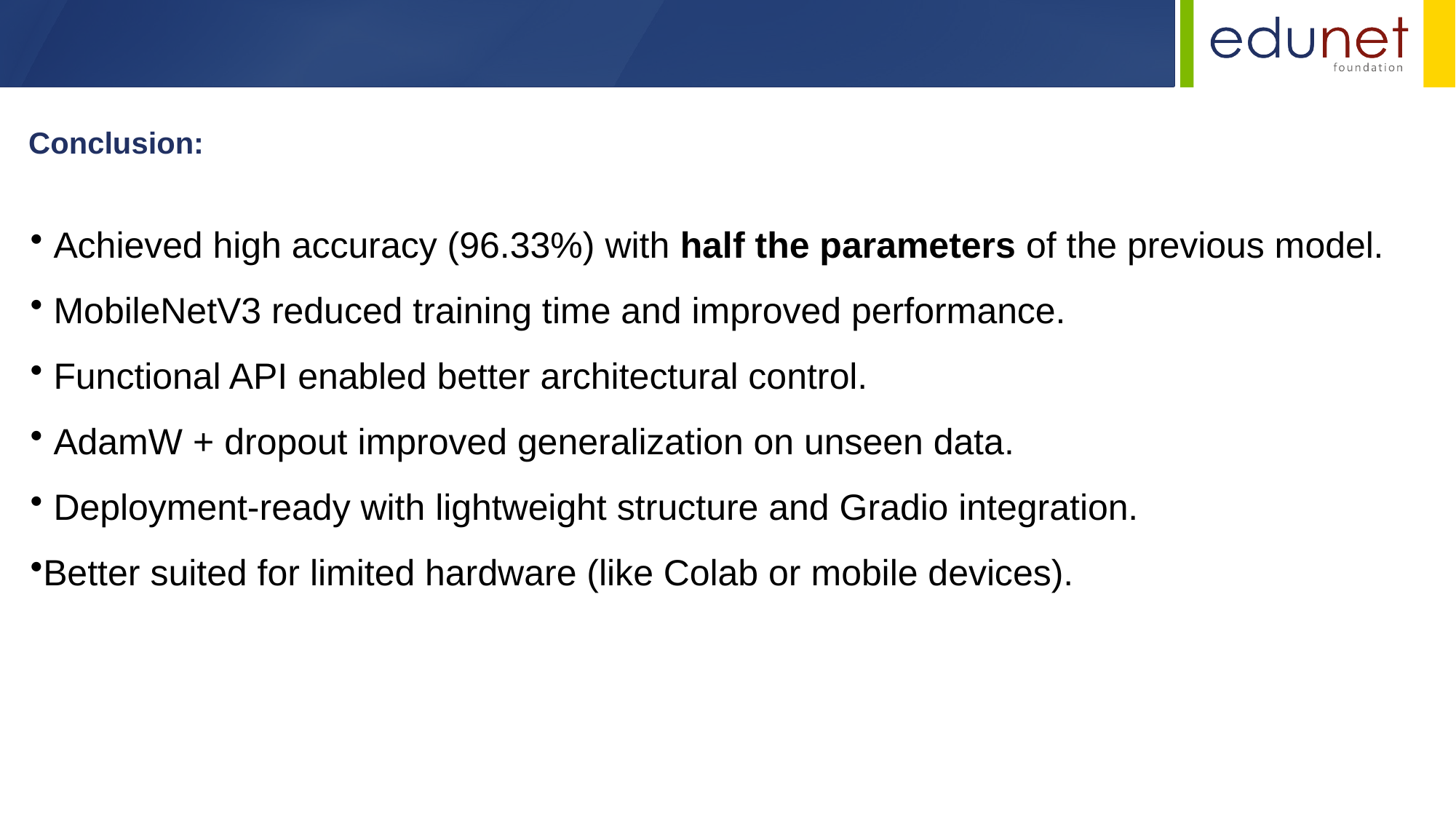

Conclusion:
 Achieved high accuracy (96.33%) with half the parameters of the previous model.
 MobileNetV3 reduced training time and improved performance.
 Functional API enabled better architectural control.
 AdamW + dropout improved generalization on unseen data.
 Deployment-ready with lightweight structure and Gradio integration.
Better suited for limited hardware (like Colab or mobile devices).